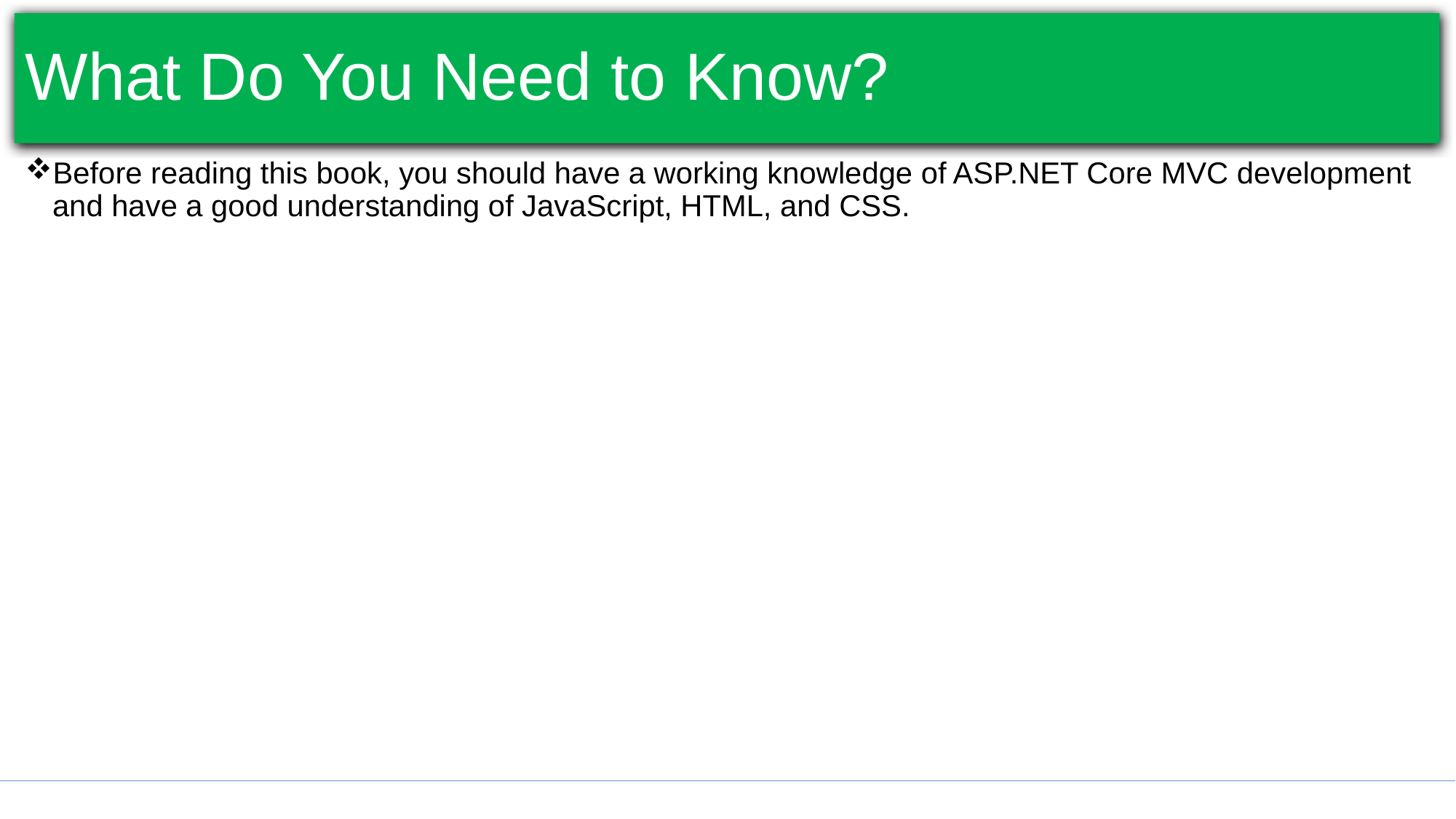

# What Do You Need to Know?
Before reading this book, you should have a working knowledge of ASP.NET Core MVC development and have a good understanding of JavaScript, HTML, and CSS.